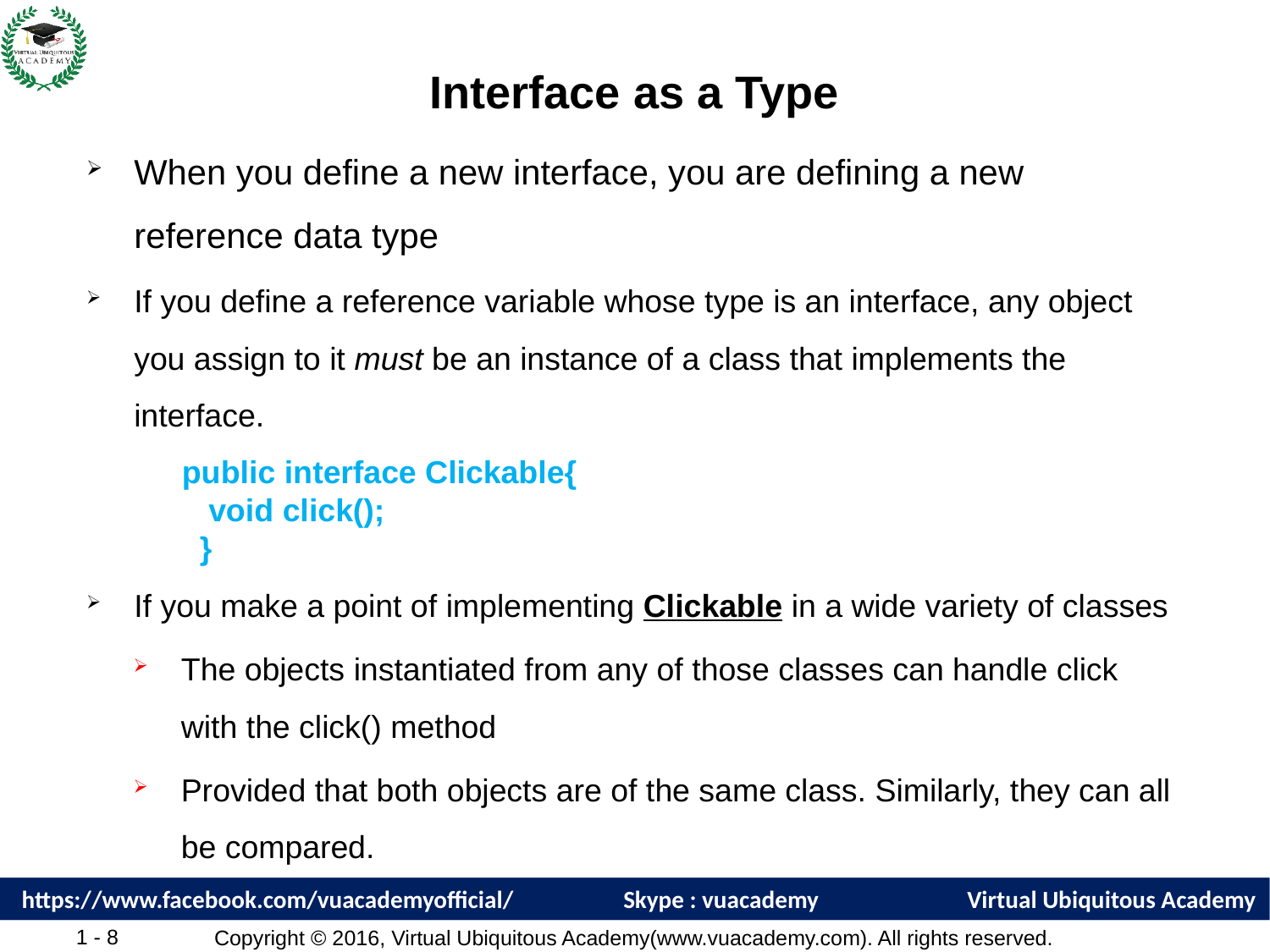

# Interface as a Type
When you define a new interface, you are defining a new reference data type
If you define a reference variable whose type is an interface, any object you assign to it must be an instance of a class that implements the interface.

If you make a point of implementing Clickable in a wide variety of classes
The objects instantiated from any of those classes can handle click with the click() method
Provided that both objects are of the same class. Similarly, they can all be compared.

public interface Clickable{
   void click();
  }